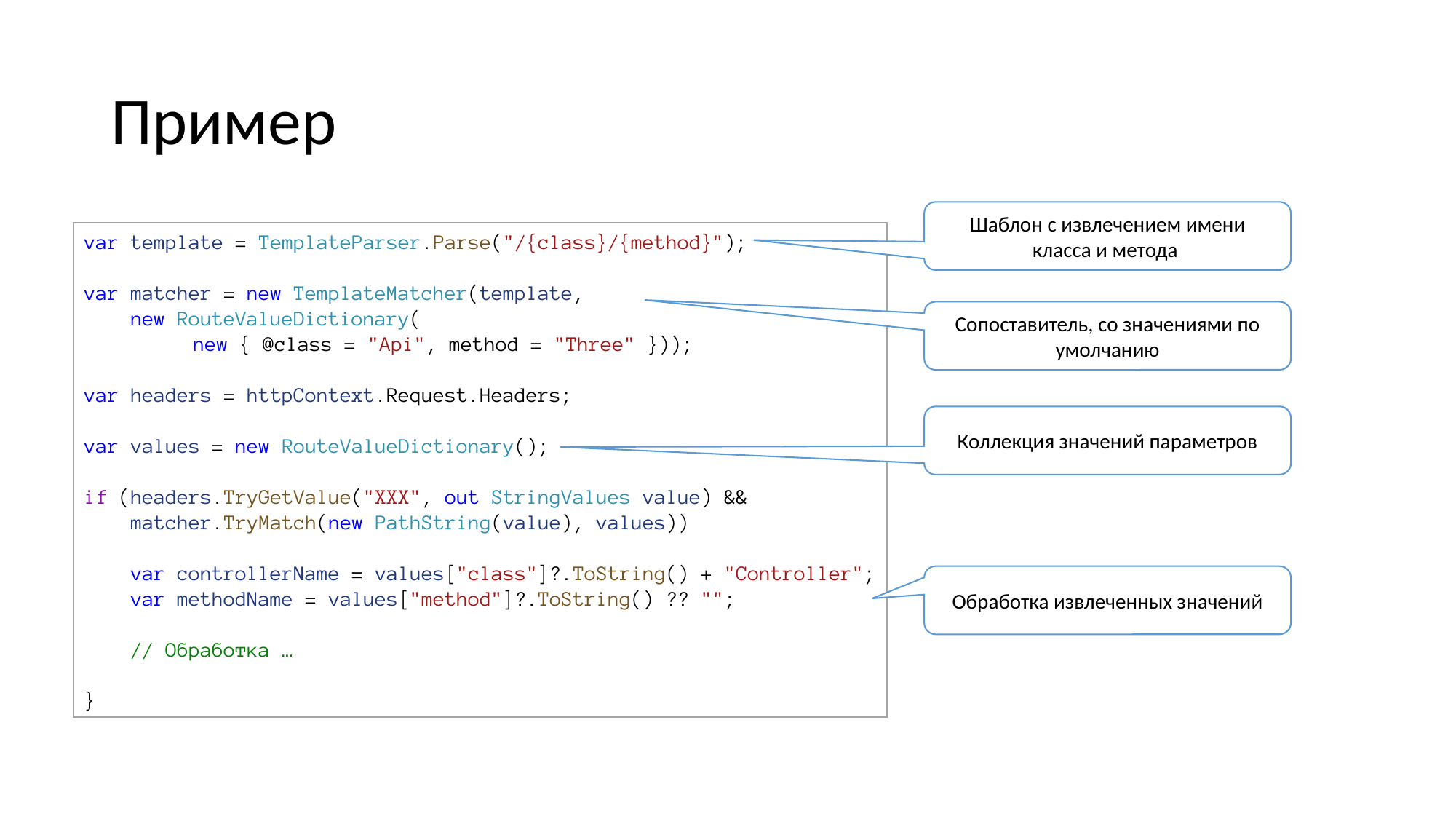

# Пример
Шаблон с извлечением имени класса и метода
var template = TemplateParser.Parse("/{class}/{method}");
var matcher = new TemplateMatcher(template,
    new RouteValueDictionary(
	new { @class = "Api", method = "Three" }));
var headers = httpContext.Request.Headers;
var values = new RouteValueDictionary();
if (headers.TryGetValue("XXX", out StringValues value) &&
    matcher.TryMatch(new PathString(value), values))
{
    var controllerName = values["class"]?.ToString() + "Controller";
    var methodName = values["method"]?.ToString() ?? "";
    // Обработка …
}
Сопоставитель, со значениями по умолчанию
Коллекция значений параметров
Обработка извлеченных значений